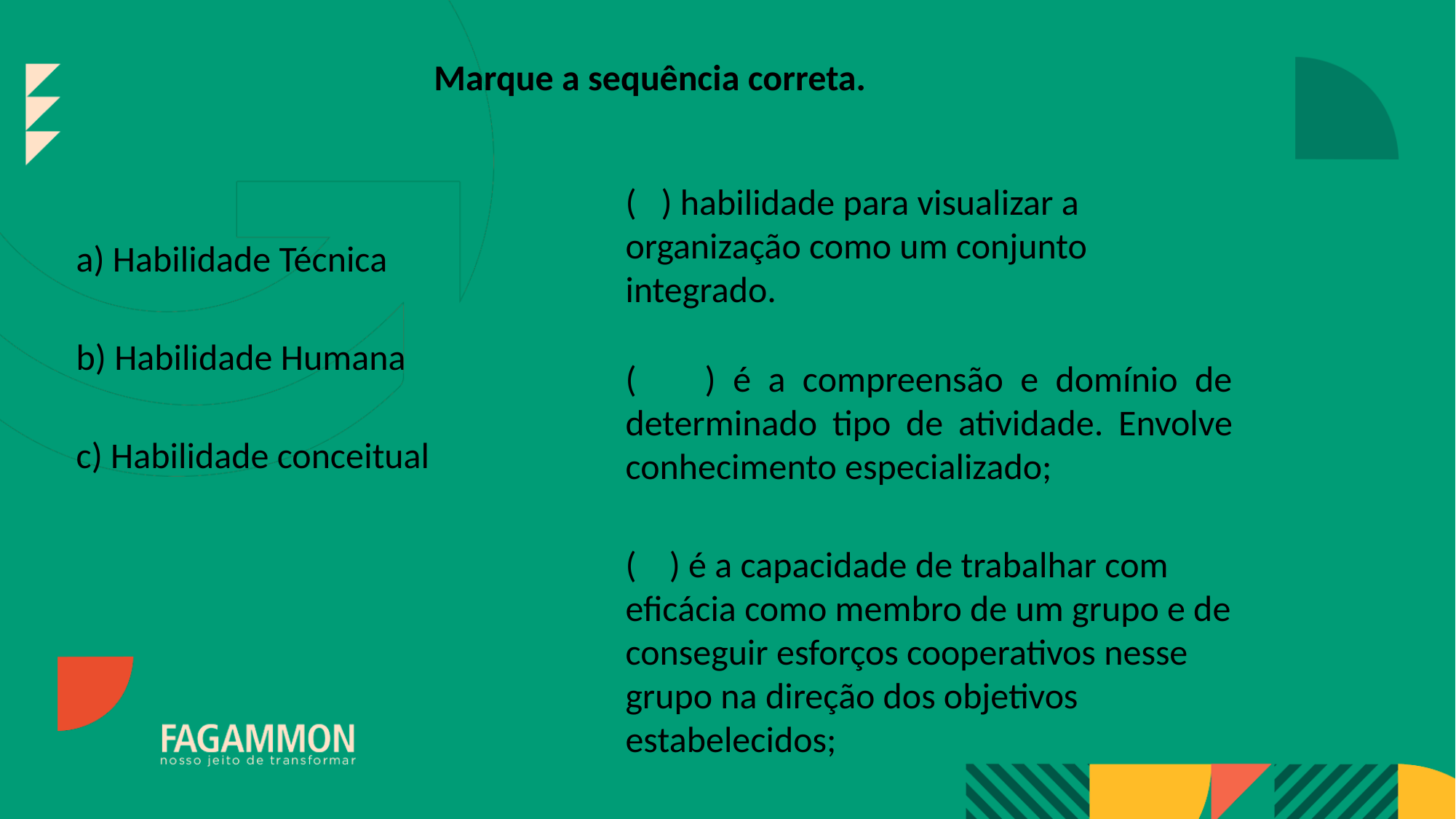

Marque a sequência correta.
(   ) habilidade para visualizar a organização como um conjunto integrado.
(    ) é a compreensão e domínio de determinado tipo de atividade. Envolve conhecimento especializado;
(    ) é a capacidade de trabalhar com eficácia como membro de um grupo e de conseguir esforços cooperativos nesse grupo na direção dos objetivos estabelecidos;
a) Habilidade Técnica
b) Habilidade Humana
c) Habilidade conceitual